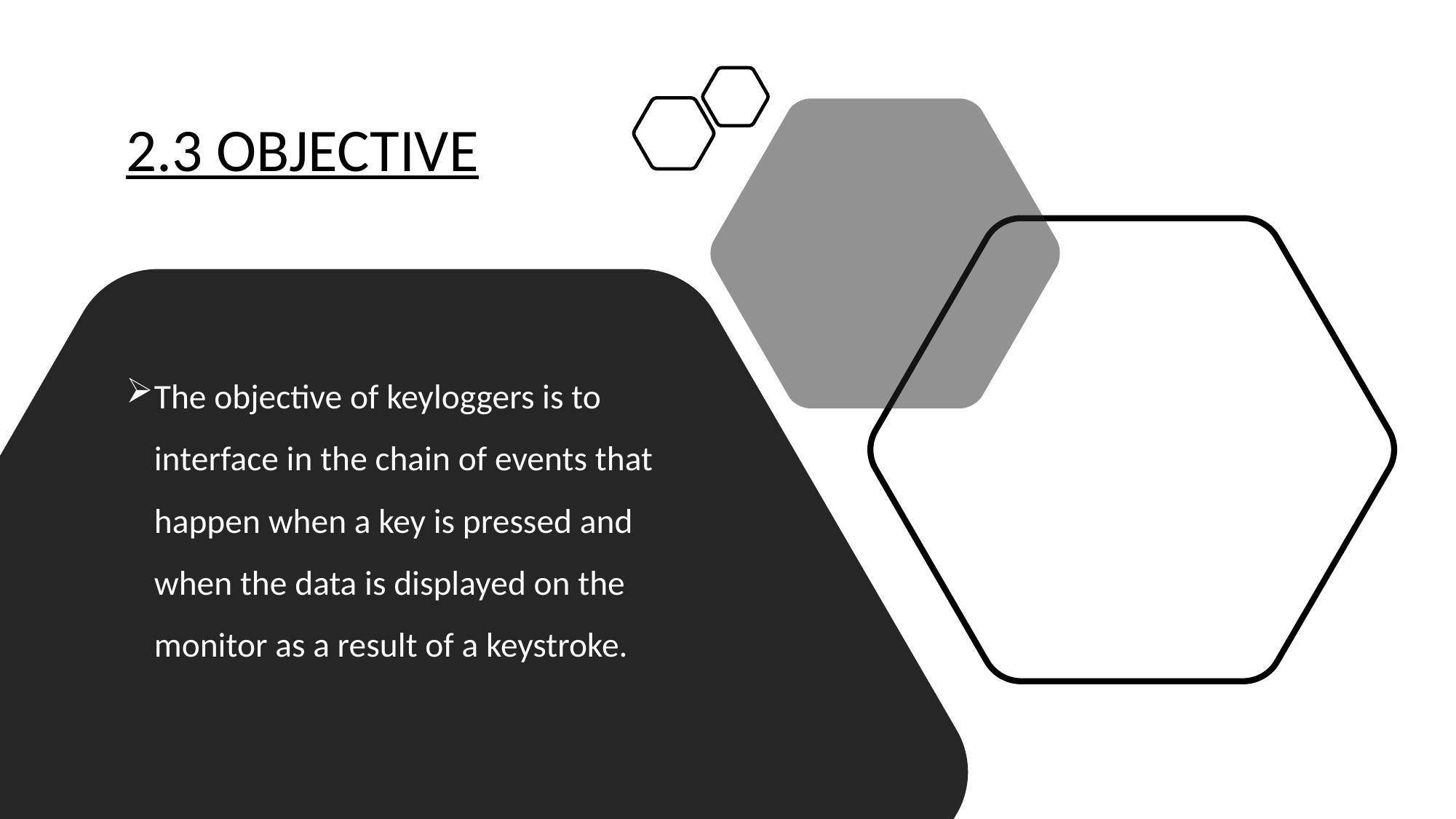

# 2.3 OBJECTIVE

The objective of keyloggers is to interface in the chain of events that happen when a key is pressed and when the data is displayed on the monitor as a result of a keystroke.